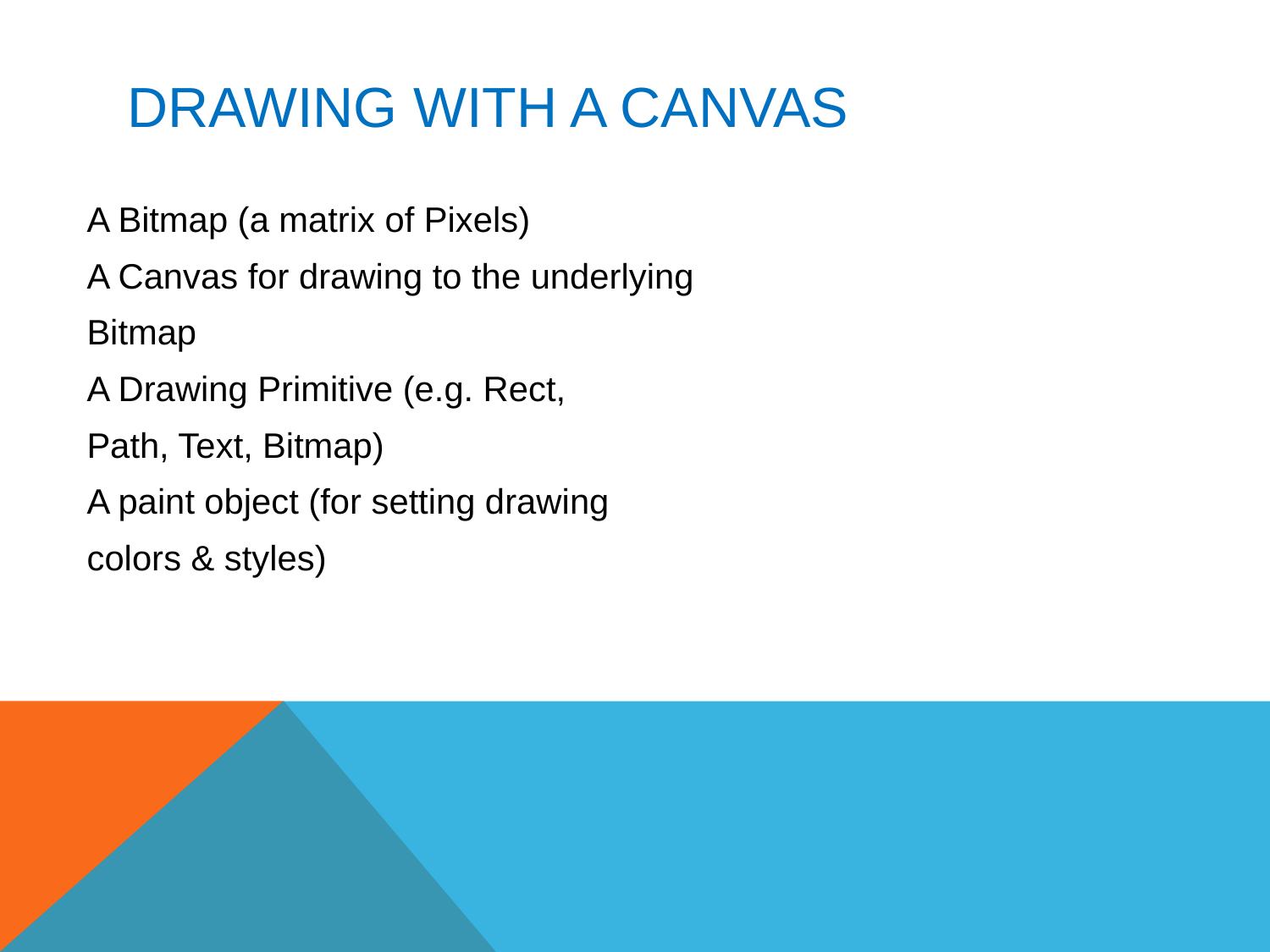

# Drawing with a Canvas
A Bitmap (a matrix of Pixels)
A Canvas for drawing to the underlying
Bitmap
A Drawing Primitive (e.g. Rect,
Path, Text, Bitmap)
A paint object (for setting drawing
colors & styles)